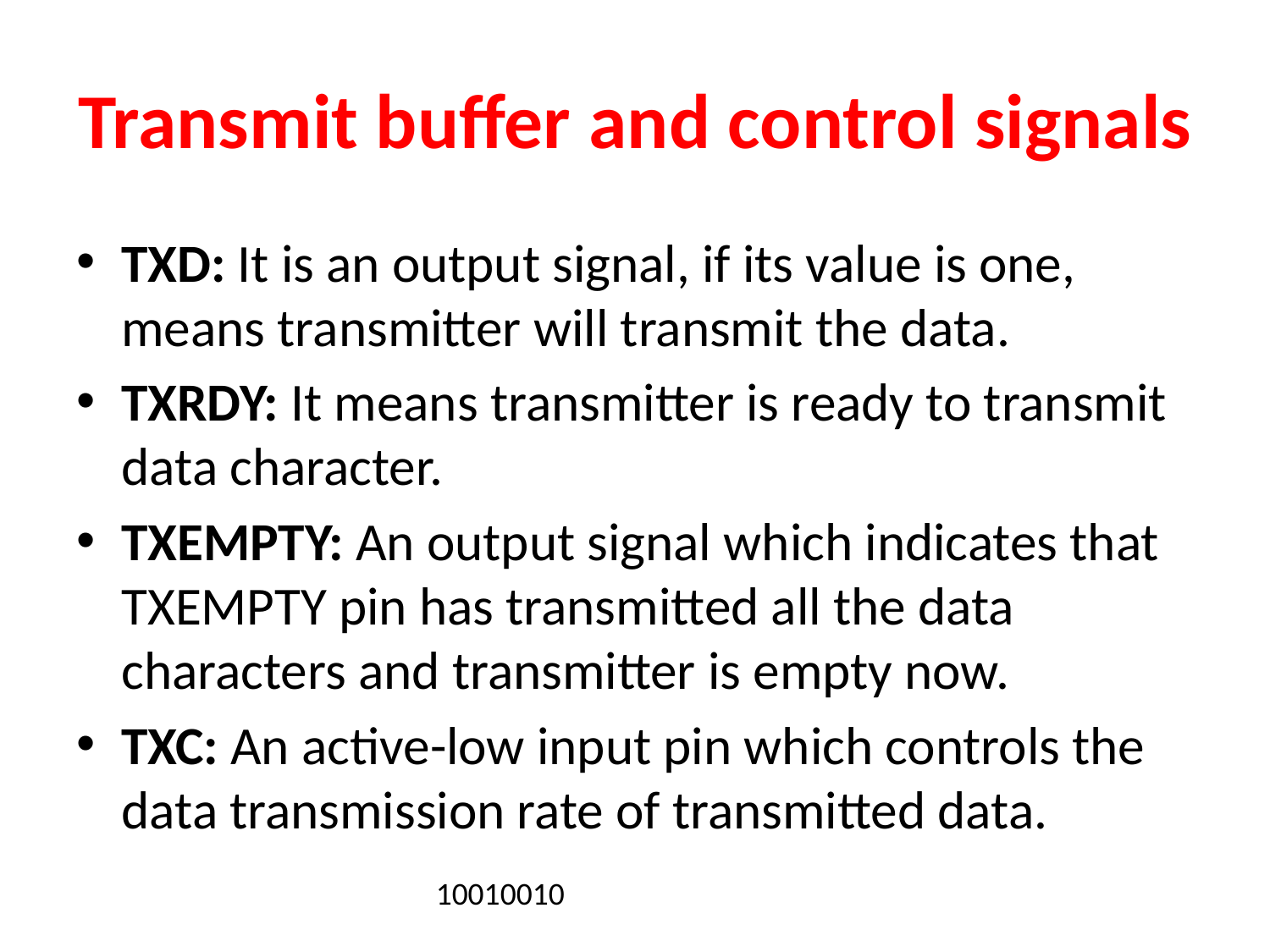

# Transmit buffer and control signals
TXD: It is an output signal, if its value is one, means transmitter will transmit the data.
TXRDY: It means transmitter is ready to transmit data character.
TXEMPTY: An output signal which indicates that TXEMPTY pin has transmitted all the data characters and transmitter is empty now.
TXC: An active-low input pin which controls the data transmission rate of transmitted data.

10010010